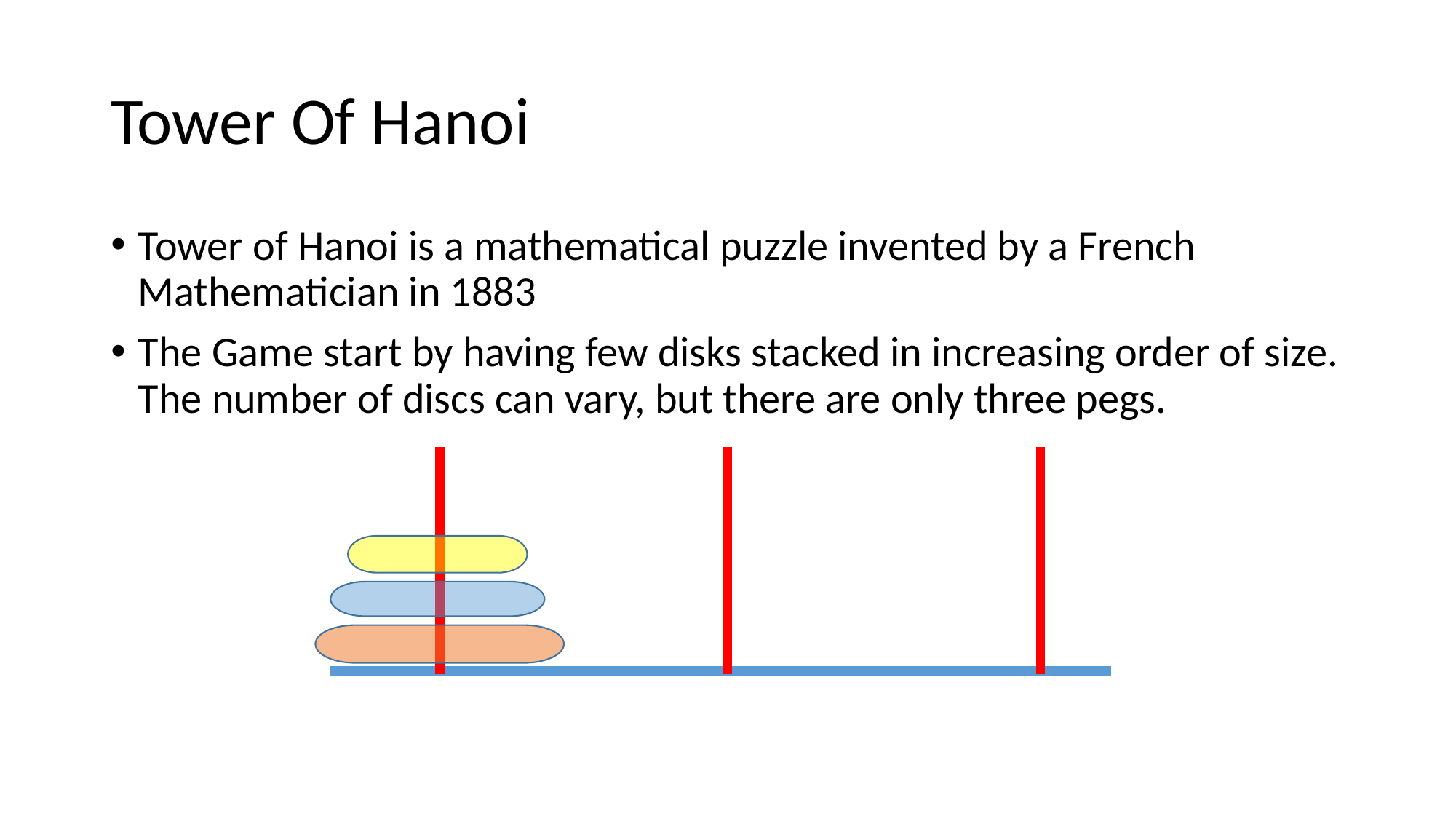

# Tower Of Hanoi
Tower of Hanoi is a mathematical puzzle invented by a French Mathematician in 1883
The Game start by having few disks stacked in increasing order of size. The number of discs can vary, but there are only three pegs.